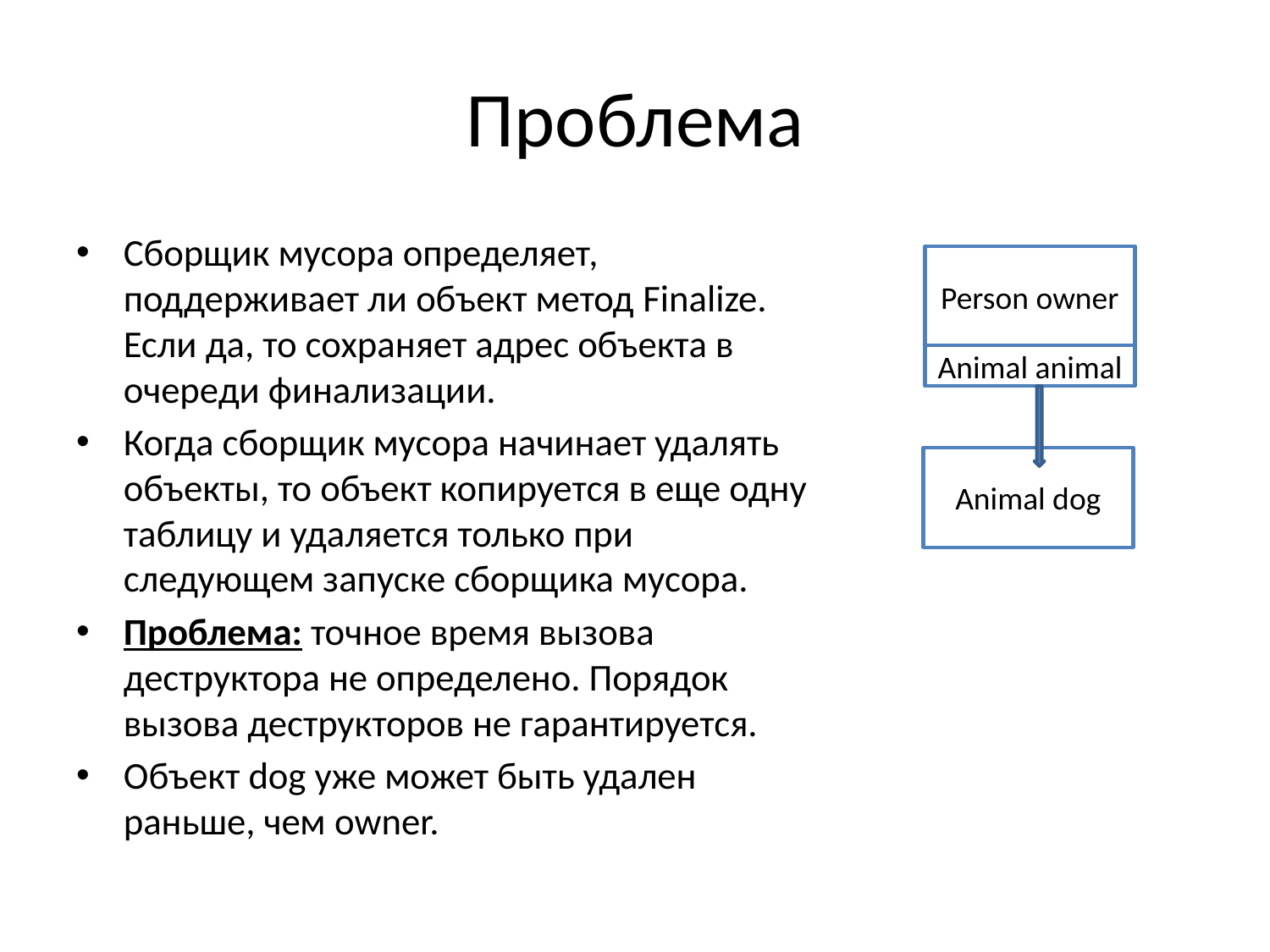

# Проблема
Сборщик мусора определяет, поддерживает ли объект метод Finalize. Если да, то сохраняет адрес объекта в очереди финализации.
Когда сборщик мусора начинает удалять объекты, то объект копируется в еще одну таблицу и удаляется только при следующем запуске сборщика мусора.
Проблема: точное время вызова деструктора не определено. Порядок вызова деструкторов не гарантируется.
Объект dog уже может быть удален раньше, чем owner.
Person owner
Animal animal

Animal dog